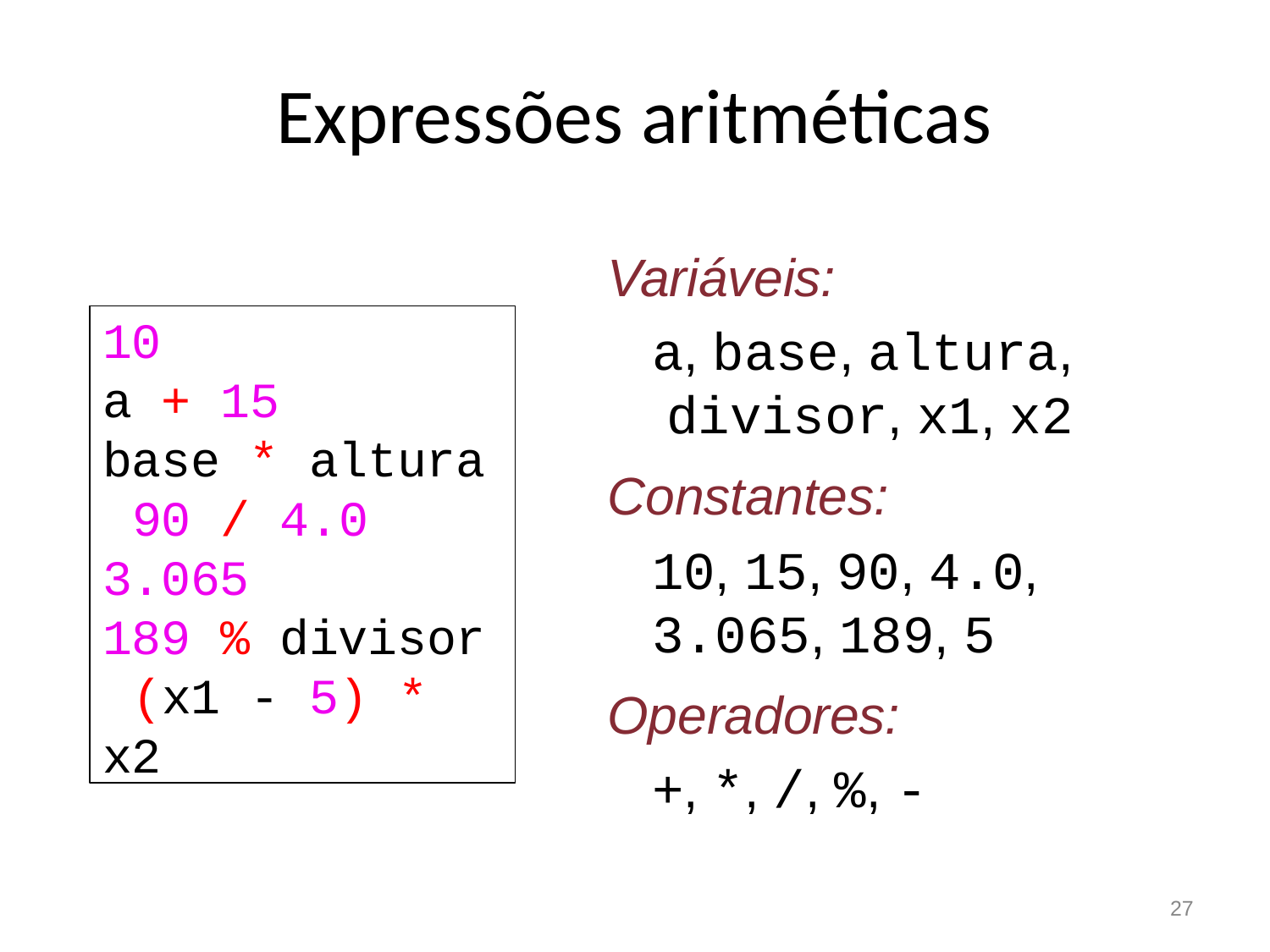

# Expressões aritméticas
Variáveis:
a, base, altura,  divisor, x1, x2
Constantes:
10, 15, 90, 4.0,
3.065, 189, 5
Operadores:
+, *, /, %, -
10
a + 15
base * altura  90 / 4.0
3.065
189 % divisor  (x1 - 5) * x2
27